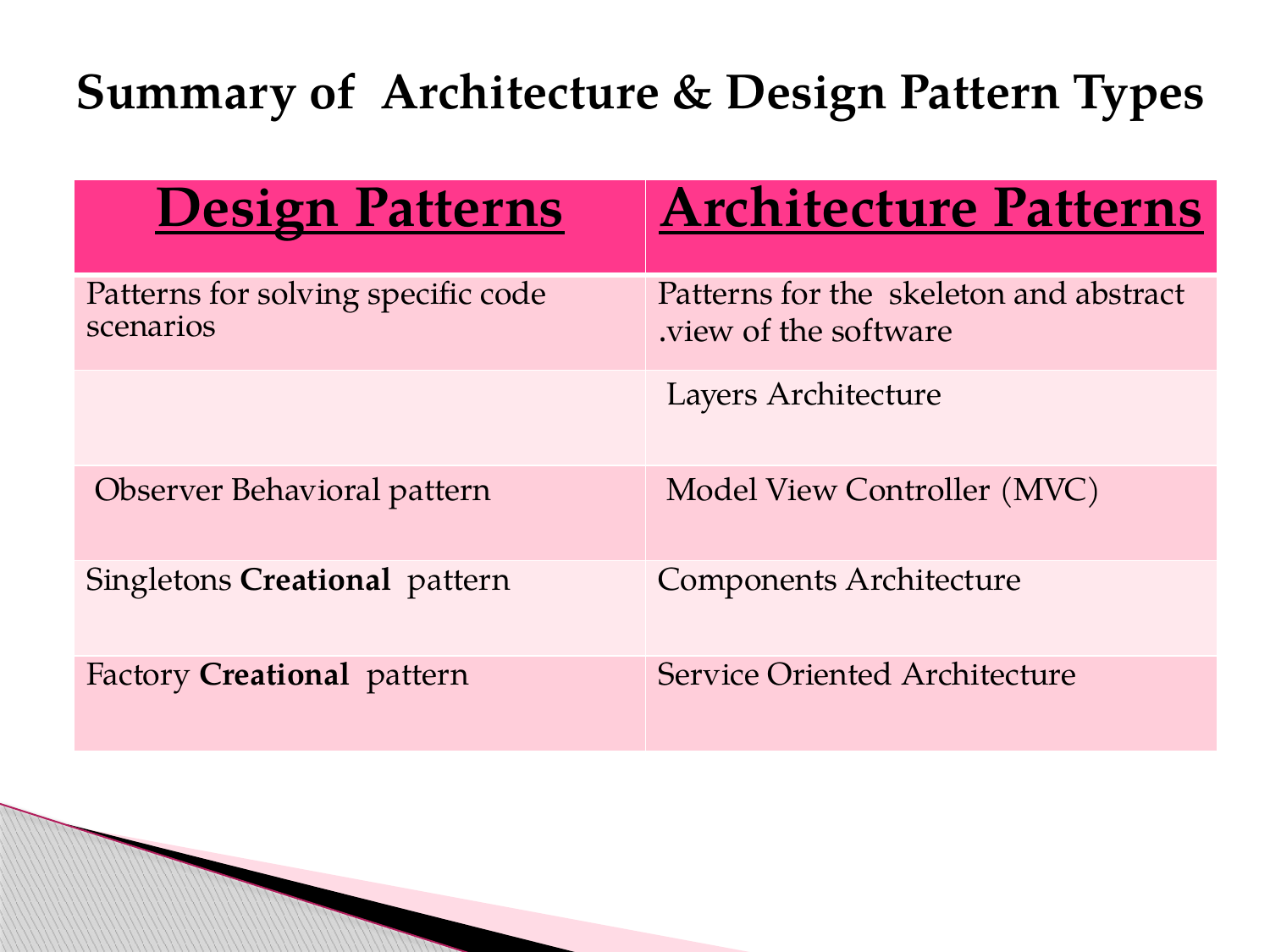

Summary of  Architecture & Design Pattern Types
| Design Patterns | Architecture Patterns |
| --- | --- |
| Patterns for solving specific code scenarios | Patterns for the  skeleton and abstract view of the software. |
|  | Layers Architecture |
| Observer Behavioral pattern | Model View Controller (MVC) |
| Singletons Creational  pattern | Components Architecture |
| Factory Creational  pattern | Service Oriented Architecture |